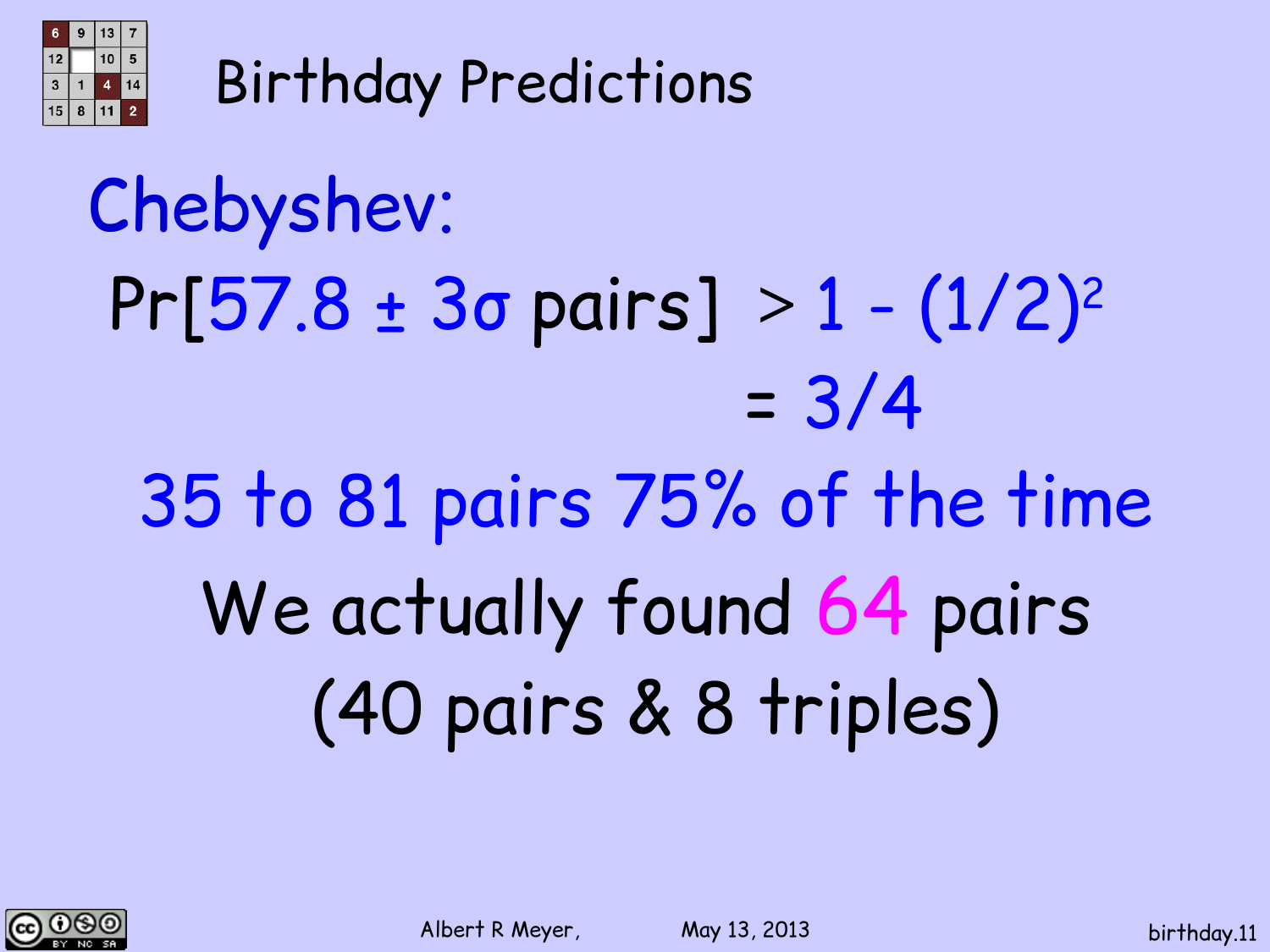

# Birthday Predictions
Chebyshev:
 Pr[57.8 ± 3σ pairs]  > 1 - (1/2)2
                               = 3/4
35 to 81 pairs 75% of the time
We actually found 64 pairs
 (40 pairs & 8 triples)